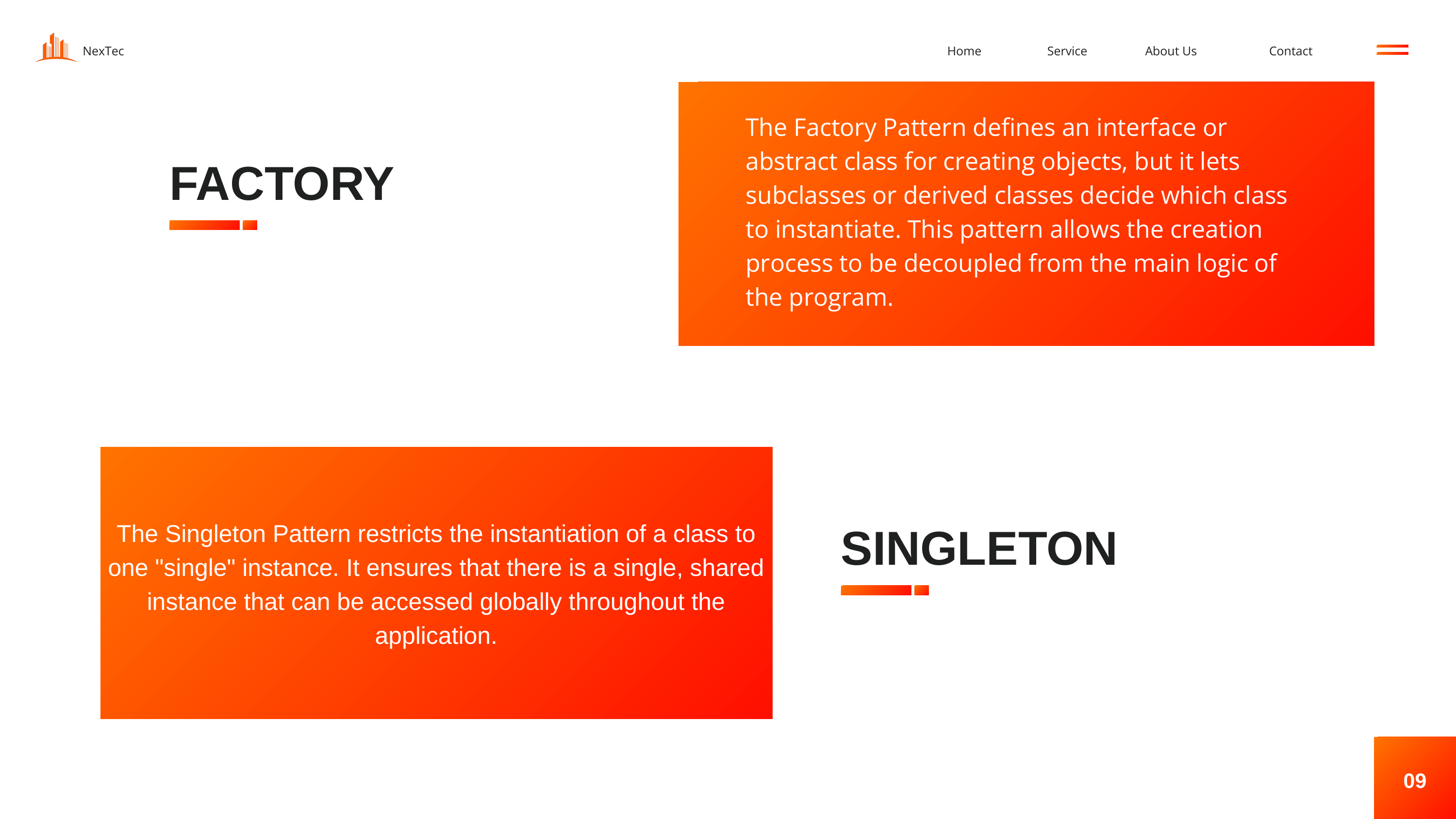

NexTec
Home
Service
About Us
Contact

The Factory Pattern defines an interface or abstract class for creating objects, but it lets subclasses or derived classes decide which class to instantiate. This pattern allows the creation process to be decoupled from the main logic of the program.
FACTORY

The Singleton Pattern restricts the instantiation of a class to one "single" instance. It ensures that there is a single, shared instance that can be accessed globally throughout the application.
SINGLETON

09